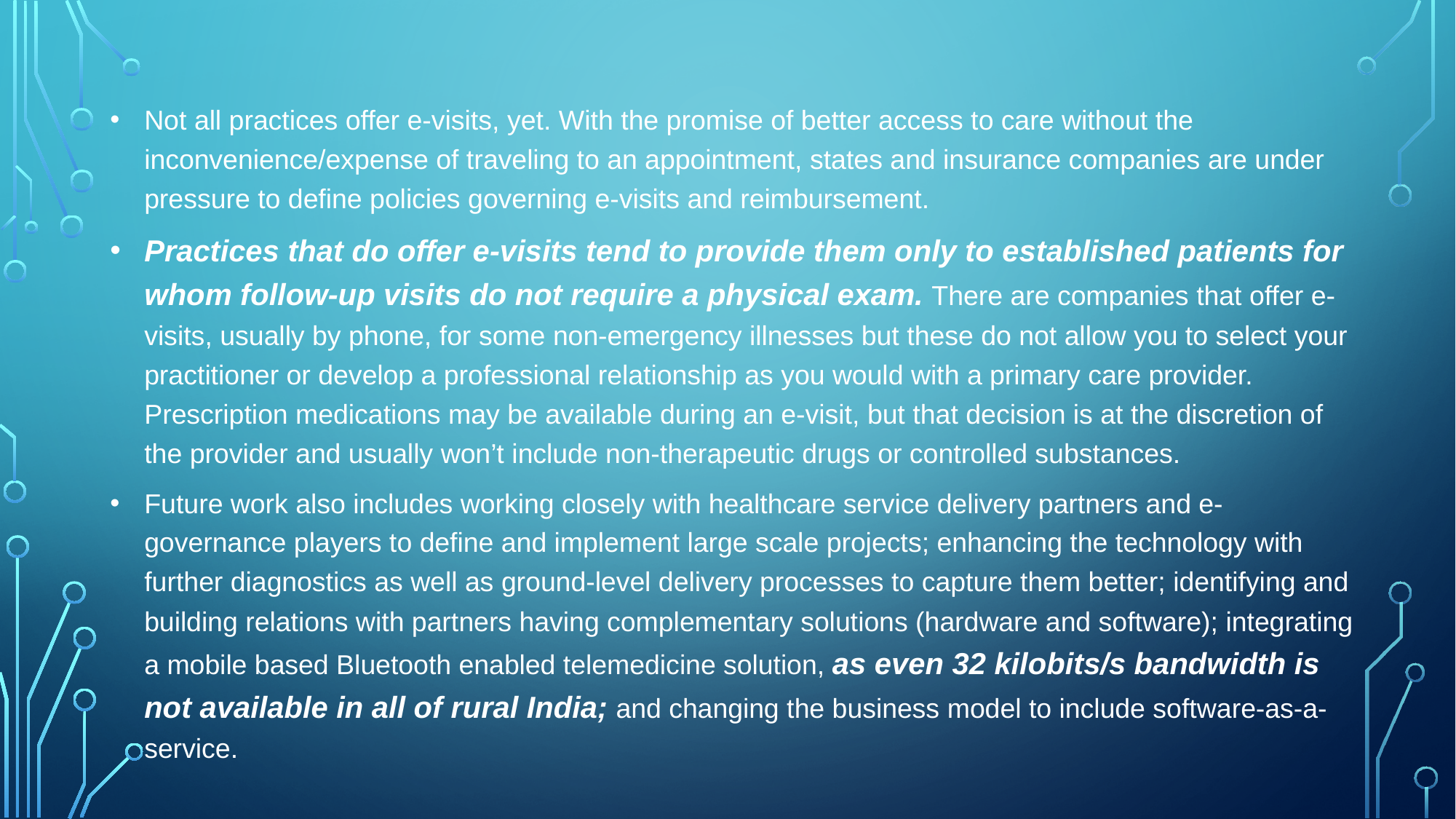

Not all practices offer e-visits, yet. With the promise of better access to care without the inconvenience/expense of traveling to an appointment, states and insurance companies are under pressure to define policies governing e-visits and reimbursement.
Practices that do offer e-visits tend to provide them only to established patients for whom follow-up visits do not require a physical exam. There are companies that offer e-visits, usually by phone, for some non-emergency illnesses but these do not allow you to select your practitioner or develop a professional relationship as you would with a primary care provider. Prescription medications may be available during an e-visit, but that decision is at the discretion of the provider and usually won’t include non-therapeutic drugs or controlled substances.
Future work also includes working closely with healthcare service delivery partners and e-governance players to define and implement large scale projects; enhancing the technology with further diagnostics as well as ground-level delivery processes to capture them better; identifying and building relations with partners having complementary solutions (hardware and software); integrating a mobile based Bluetooth enabled telemedicine solution, as even 32 kilobits/s bandwidth is not available in all of rural India; and changing the business model to include software-as-a-service.